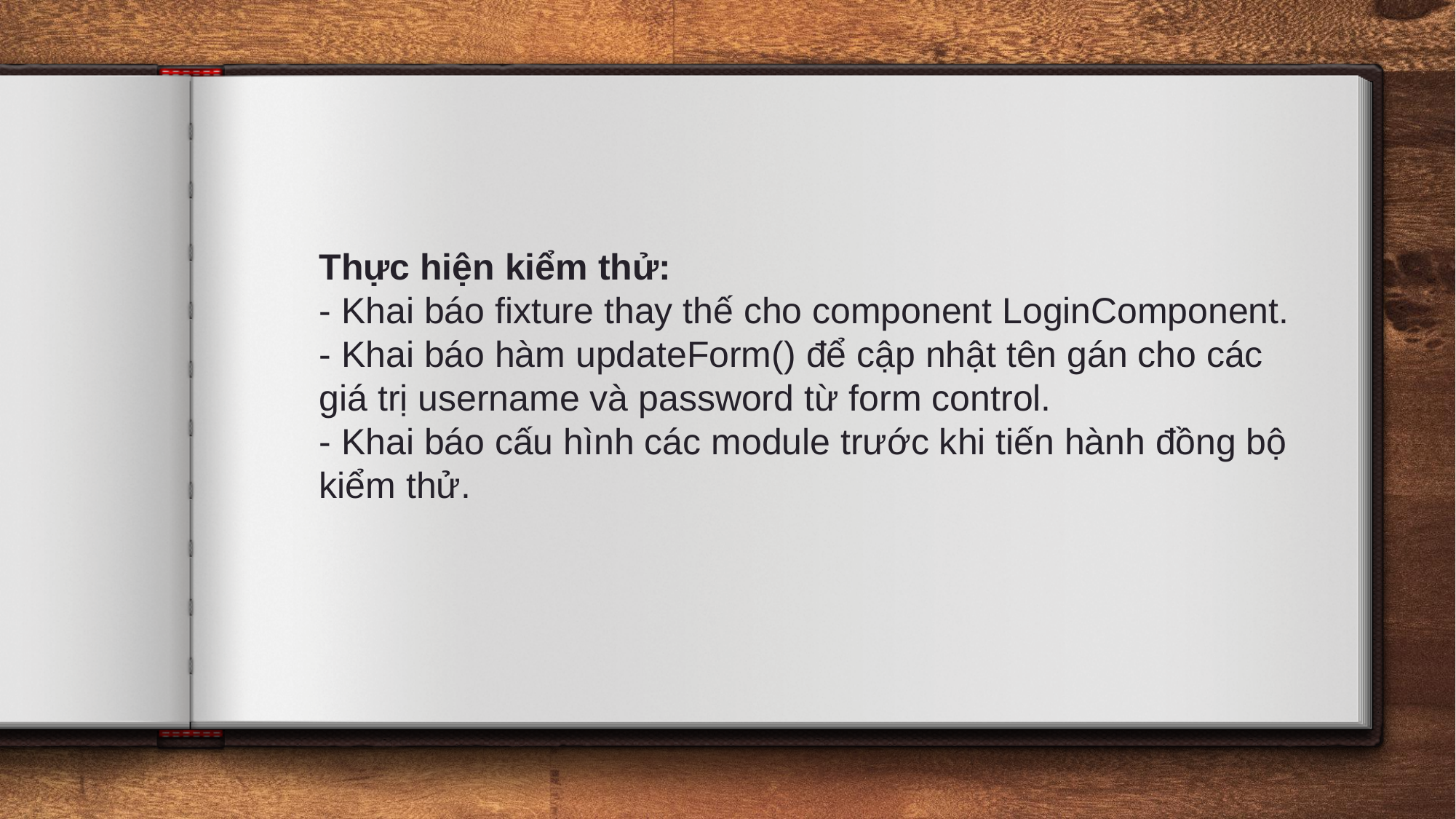

Thực hiện kiểm thử:
- Khai báo fixture thay thế cho component LoginComponent.
- Khai báo hàm updateForm() để cập nhật tên gán cho các giá trị username và password từ form control.
- Khai báo cấu hình các module trước khi tiến hành đồng bộ kiểm thử.